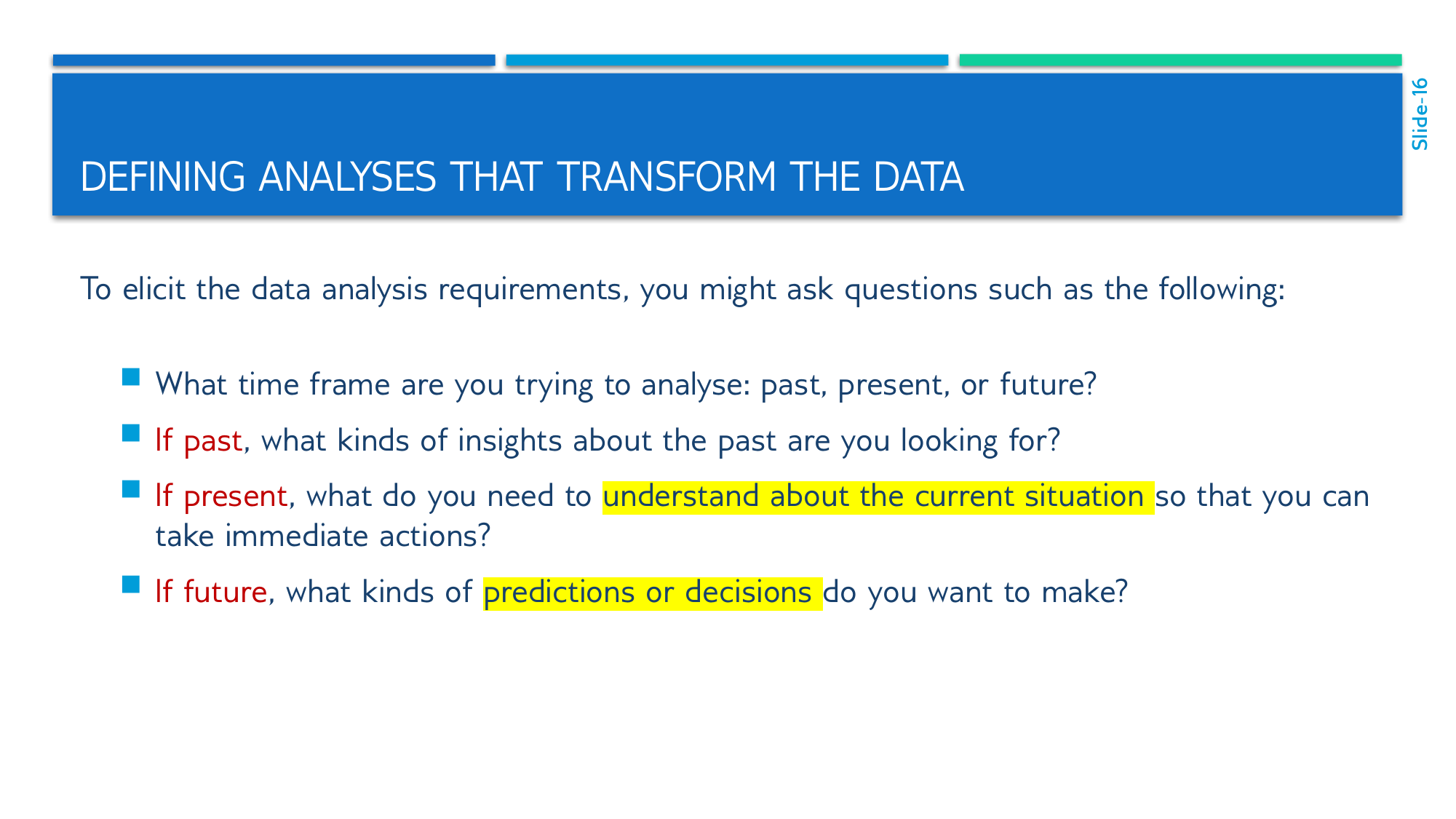

Slide-16
# Defining analyses that transform the data
To elicit the data analysis requirements, you might ask questions such as the following:
What time frame are you trying to analyse: past, present, or future?
If past, what kinds of insights about the past are you looking for?
If present, what do you need to understand about the current situation so that you can take immediate actions?
If future, what kinds of predictions or decisions do you want to make?